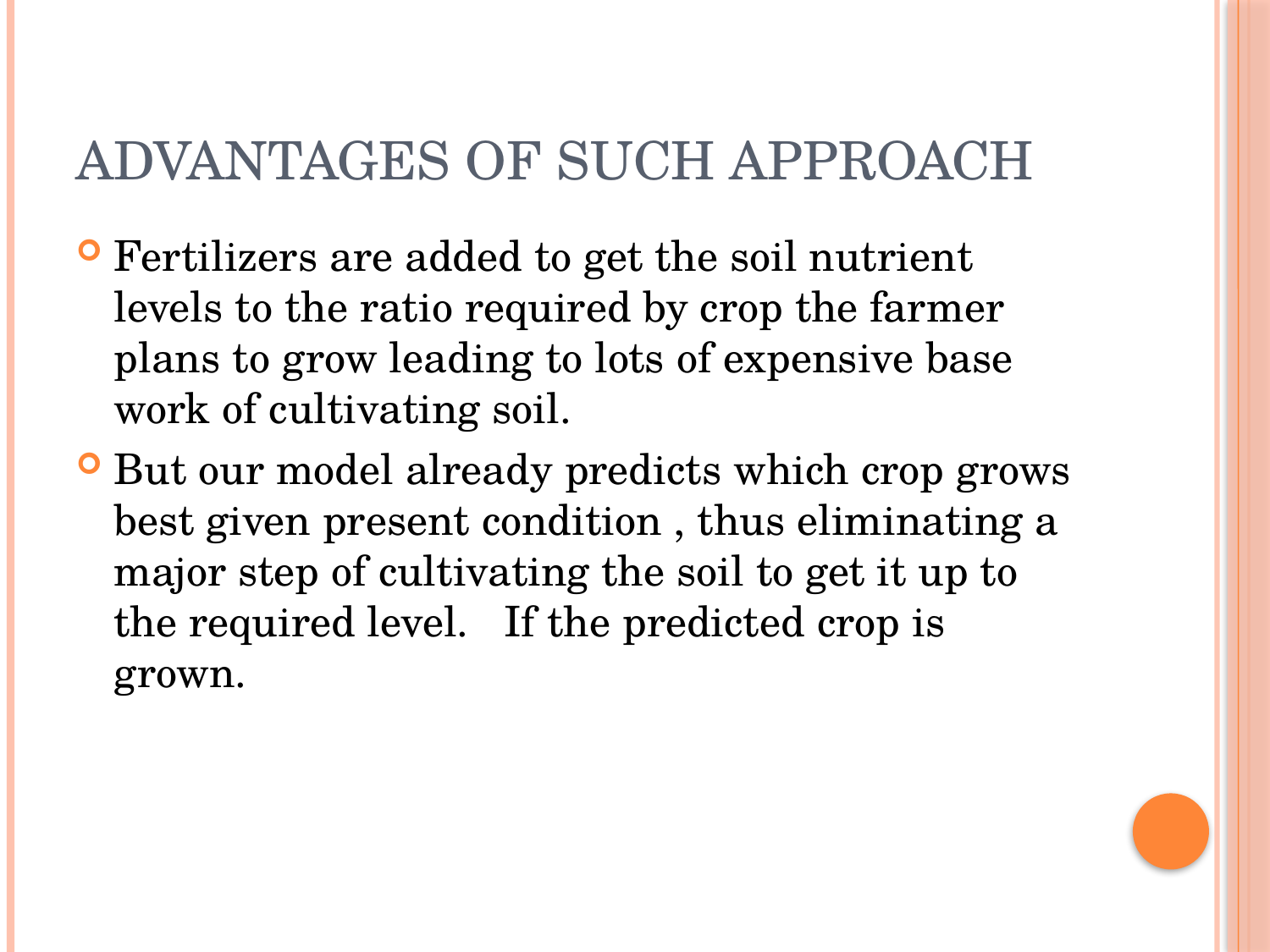

# Advantages of such approach
Fertilizers are added to get the soil nutrient levels to the ratio required by crop the farmer plans to grow leading to lots of expensive base work of cultivating soil.
But our model already predicts which crop grows best given present condition , thus eliminating a major step of cultivating the soil to get it up to the required level.   If the predicted crop is grown.